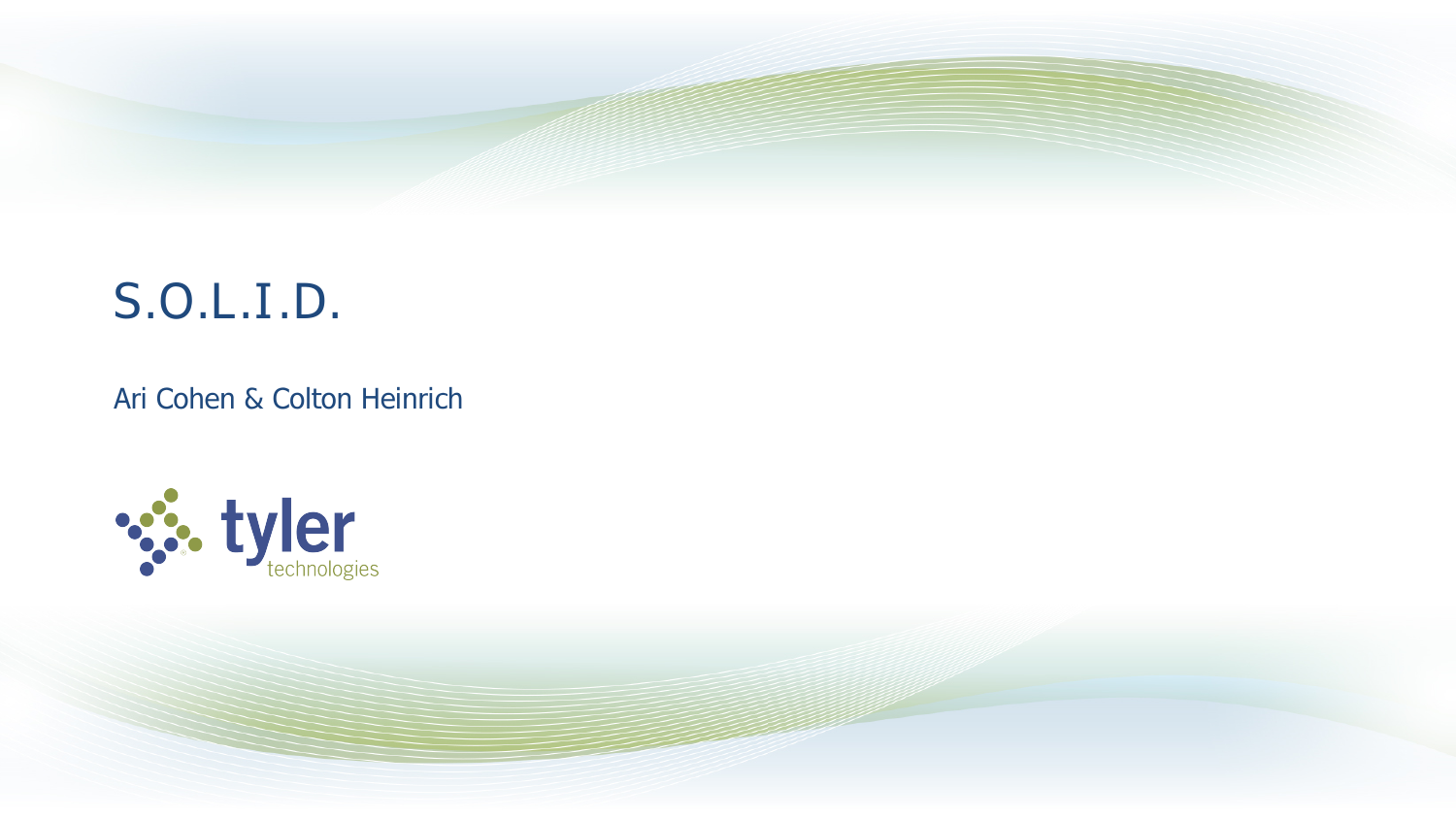

# S.O.L.I.D.
Ari Cohen & Colton Heinrich